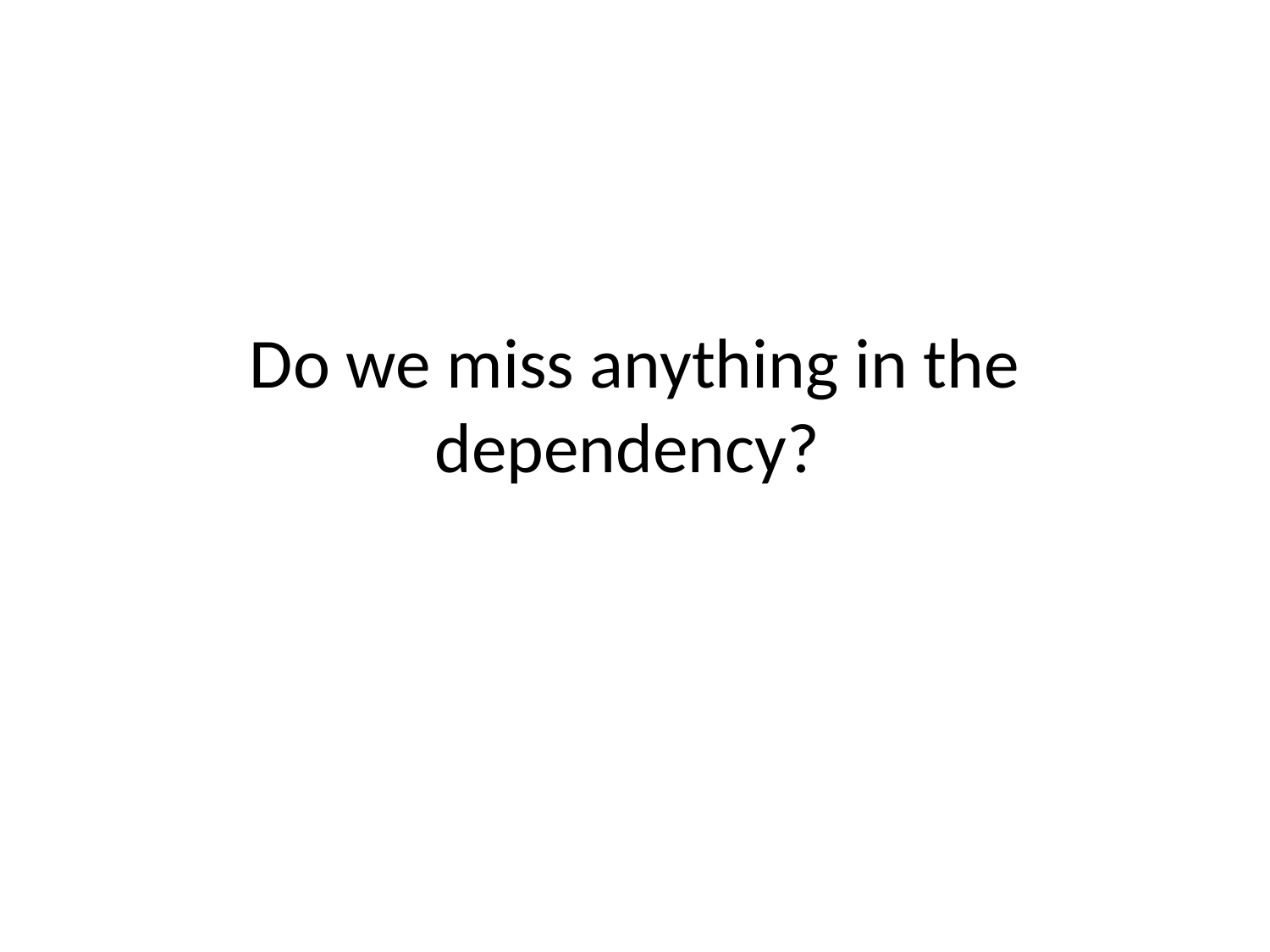

# Do we miss anything in the dependency?